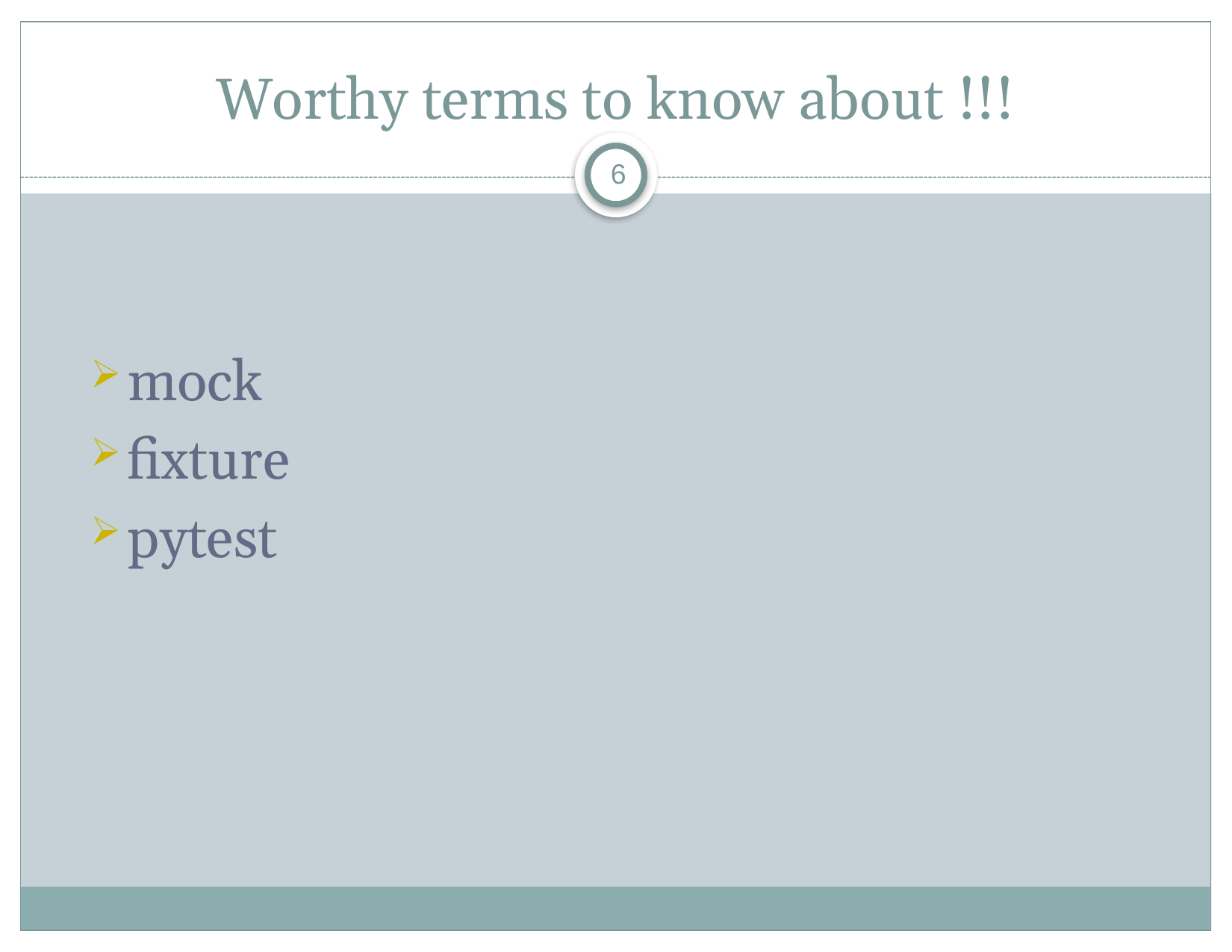

# Worthy terms to know about !!!
6

mock
fixture
pytest